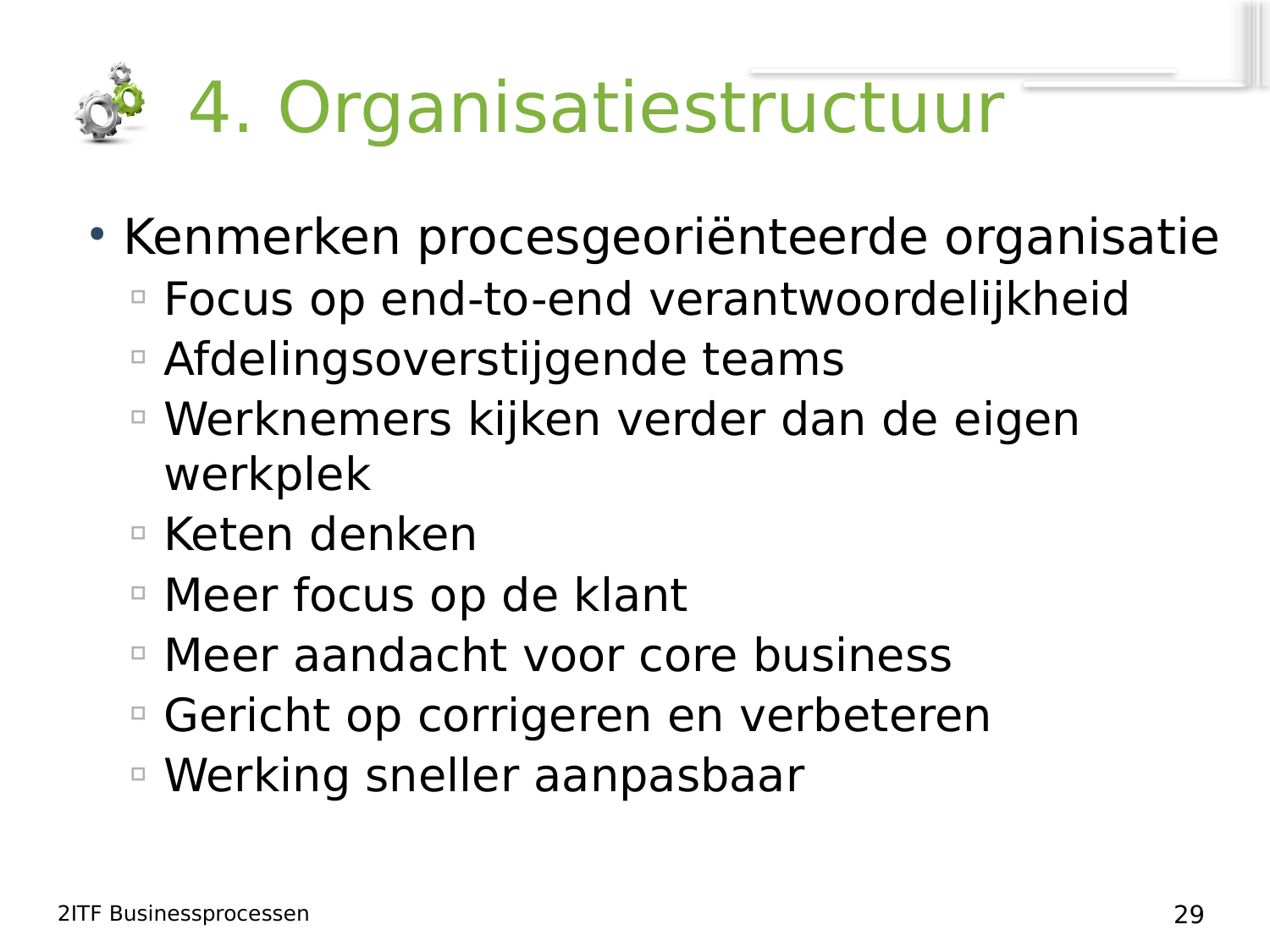

# 4. Organisatiestructuur
Kenmerken procesgeoriënteerde organisatie
Focus op end-to-end verantwoordelijkheid
Afdelingsoverstijgende teams
Werknemers kijken verder dan de eigen werkplek
Keten denken
Meer focus op de klant
Meer aandacht voor core business
Gericht op corrigeren en verbeteren
Werking sneller aanpasbaar

29